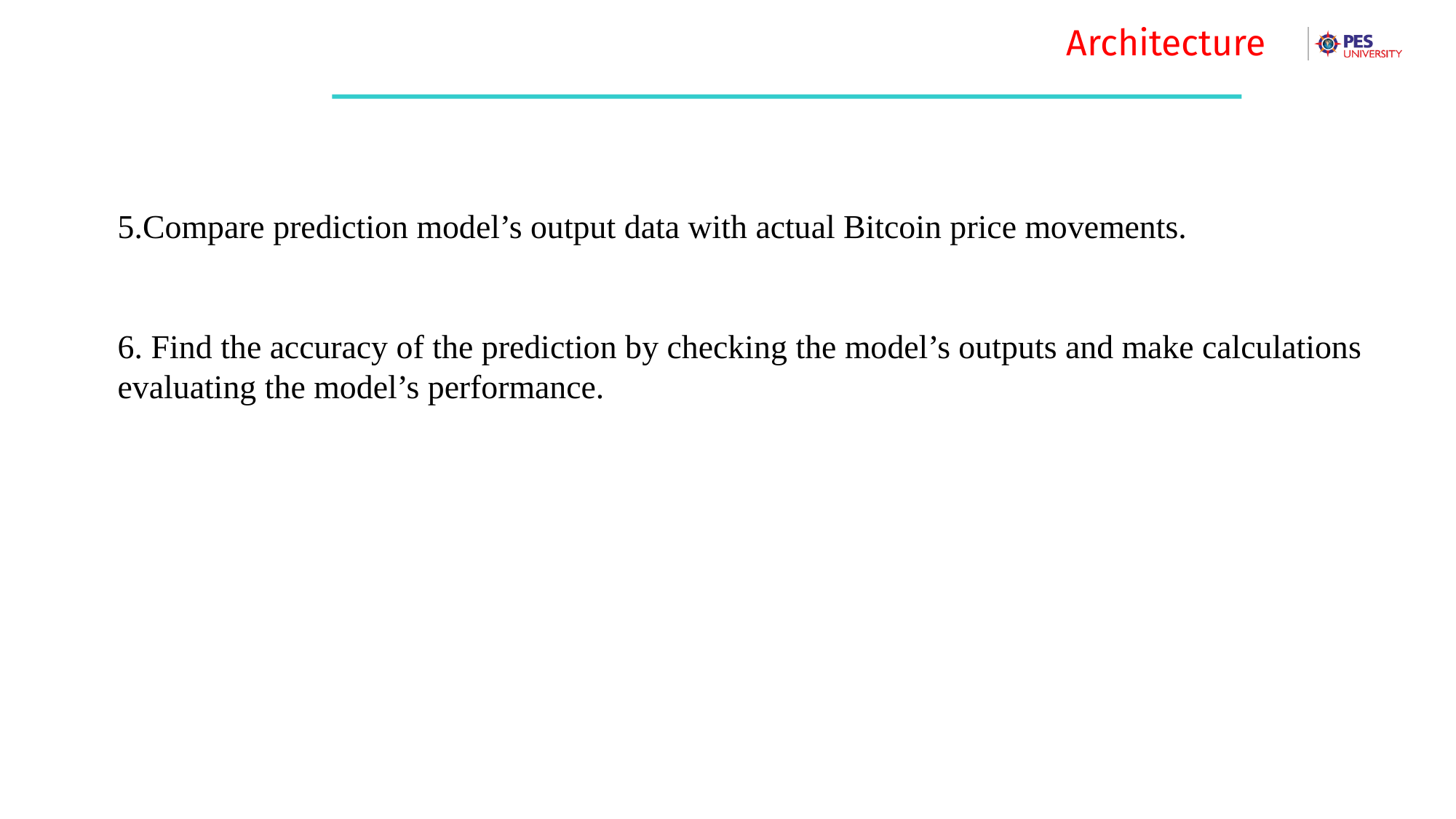

Architecture

5.Compare prediction model’s output data with actual Bitcoin price movements.

6. Find the accuracy of the prediction by checking the model’s outputs and make calculations evaluating the model’s performance.